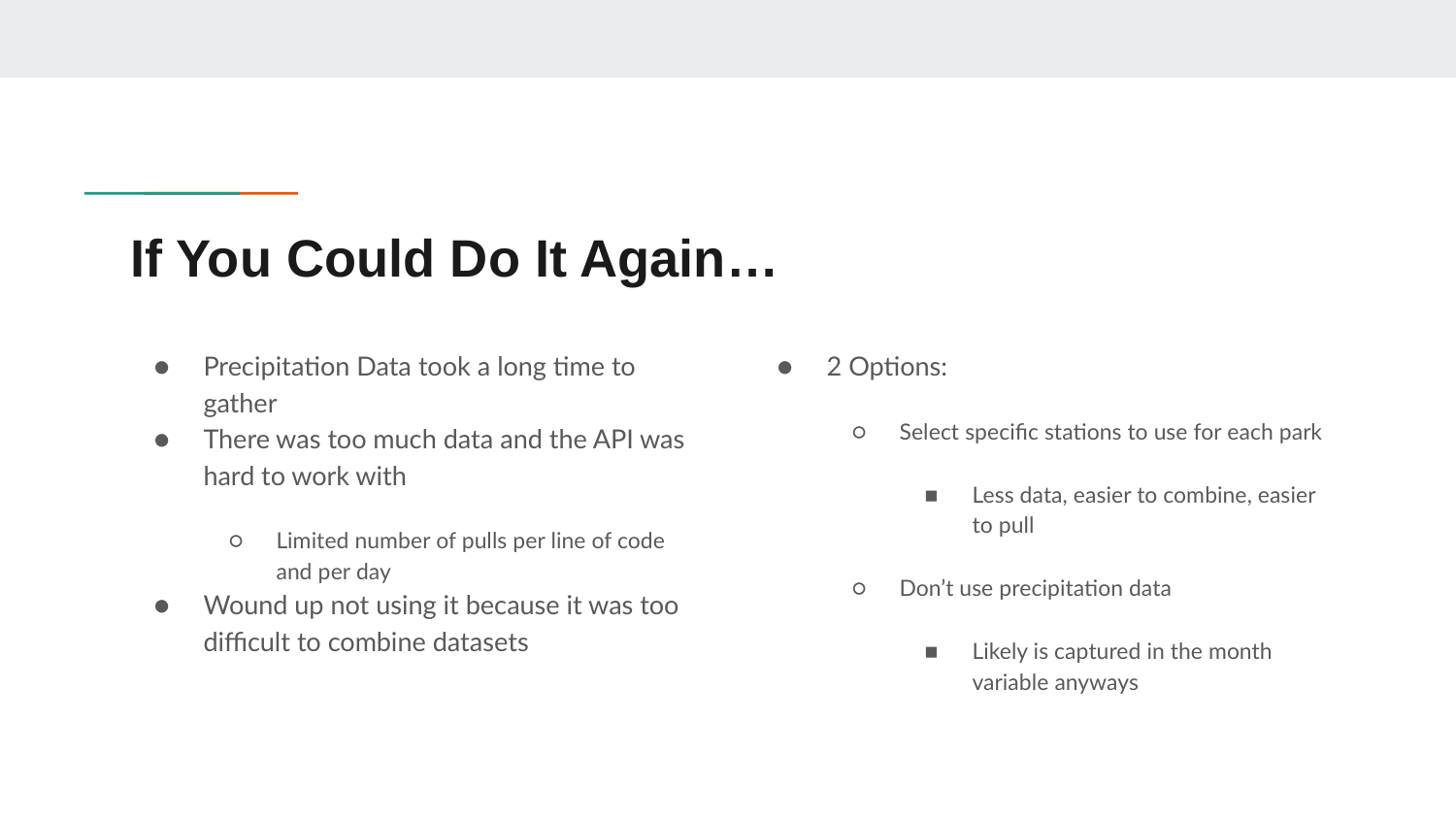

# If You Could Do It Again…
Precipitation Data took a long time to gather
There was too much data and the API was hard to work with
Limited number of pulls per line of code and per day
Wound up not using it because it was too difficult to combine datasets
2 Options:
Select specific stations to use for each park
Less data, easier to combine, easier to pull
Don’t use precipitation data
Likely is captured in the month variable anyways